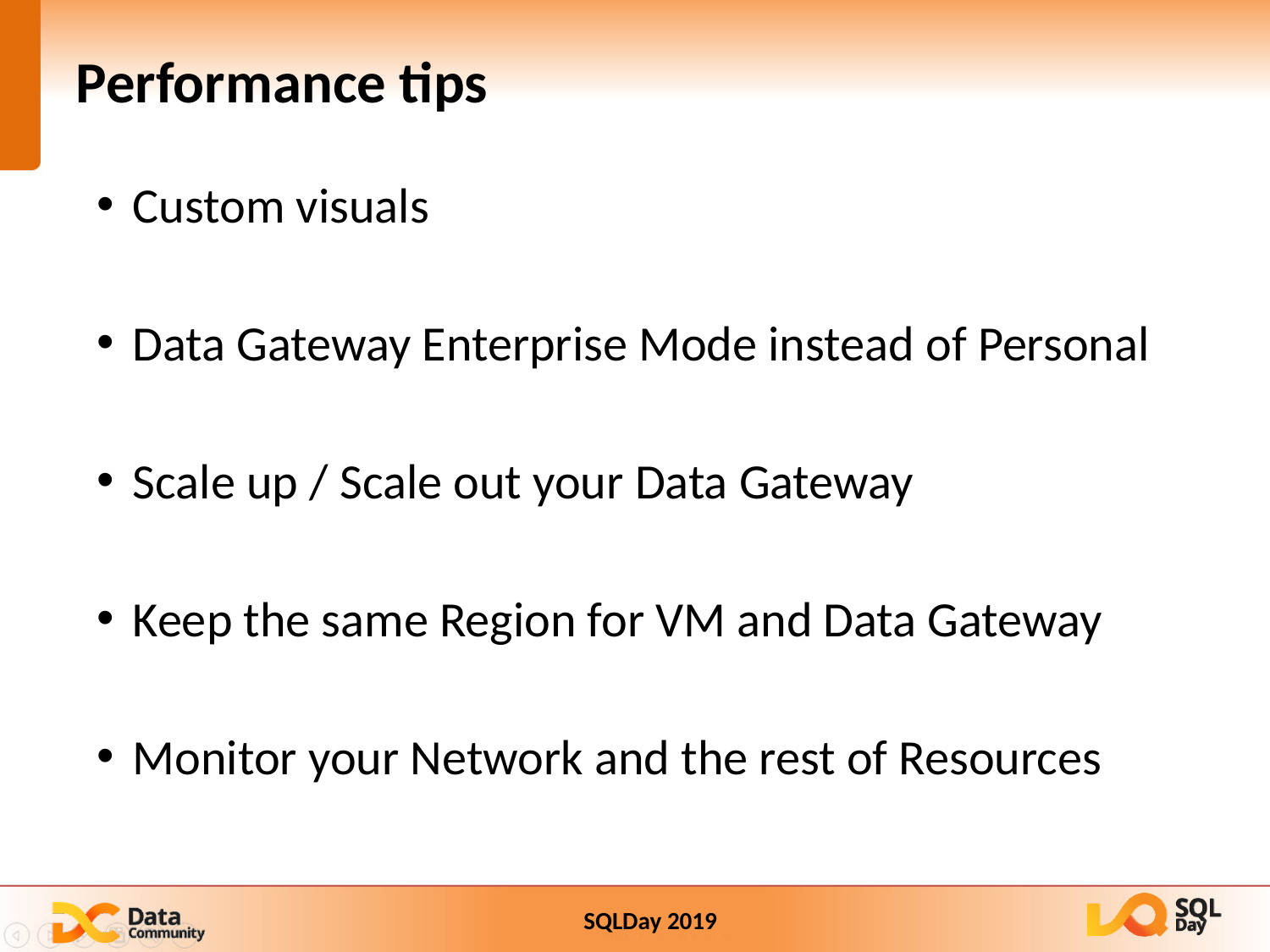

Performance tips

Custom visuals

Data Gateway Enterprise Mode instead of Personal

Scale up / Scale out your Data Gateway

Keep the same Region for VM and Data Gateway

Monitor your Network and the rest of Resources